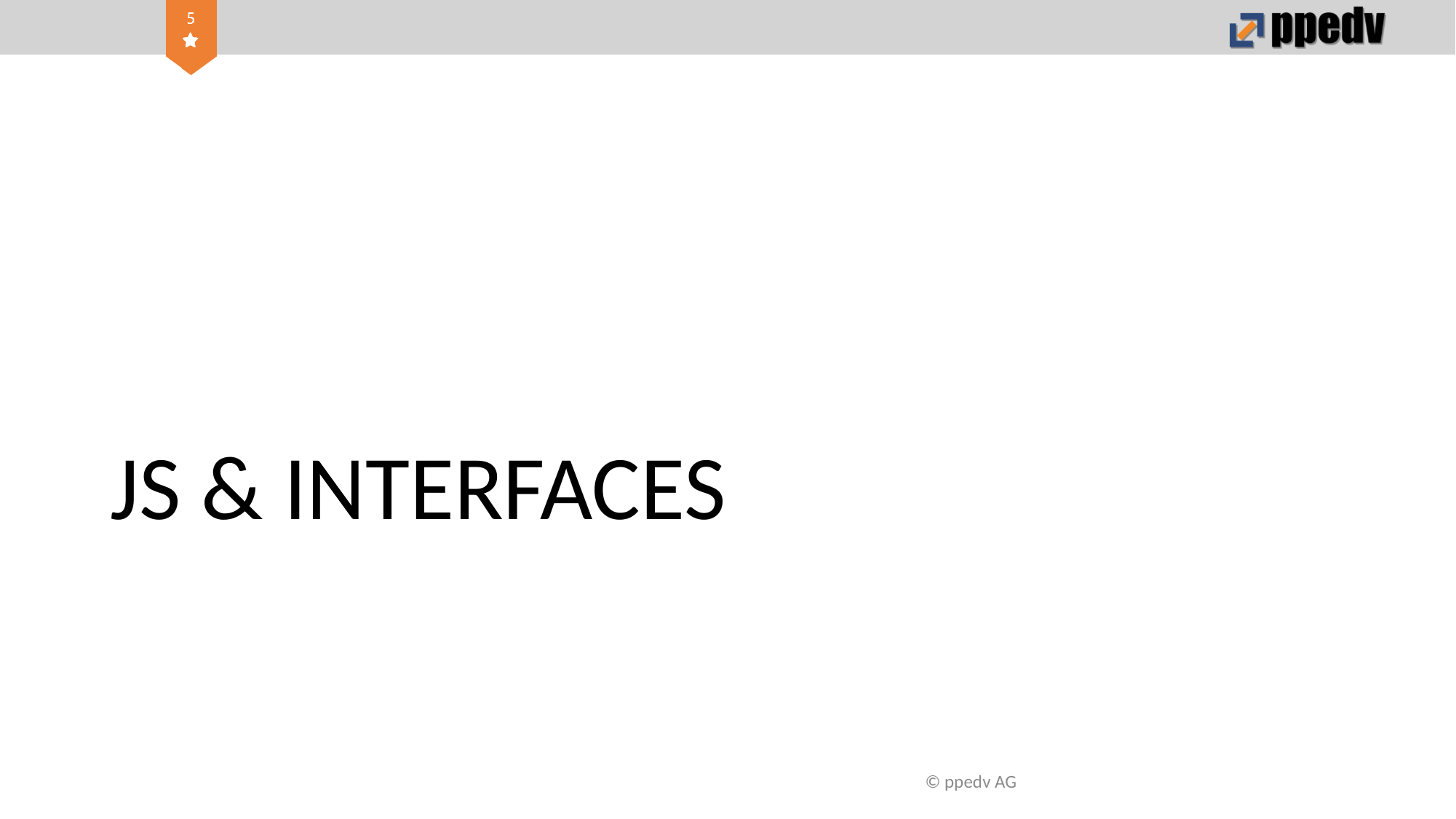

# JS & INTERFACES

© ppedv AG